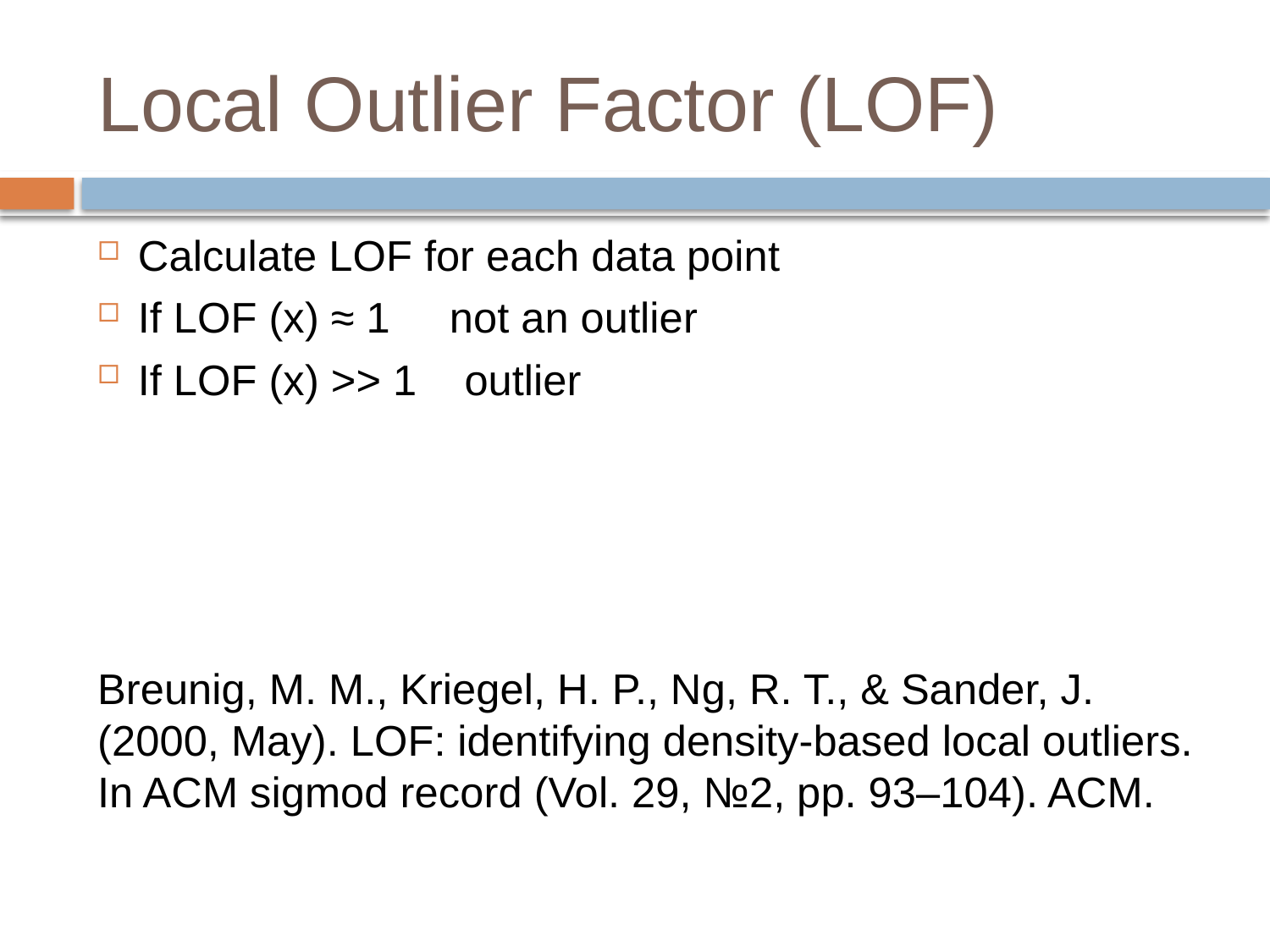

# Local Outlier Factor (LOF)
Calculate LOF for each data point
If LOF (x) ≈ 1     not an outlier
If LOF (x) >> 1    outlier

Breunig, M. M., Kriegel, H. P., Ng, R. T., & Sander, J. (2000, May). LOF: identifying density-based local outliers. In ACM sigmod record (Vol. 29, №2, pp. 93–104). ACM.